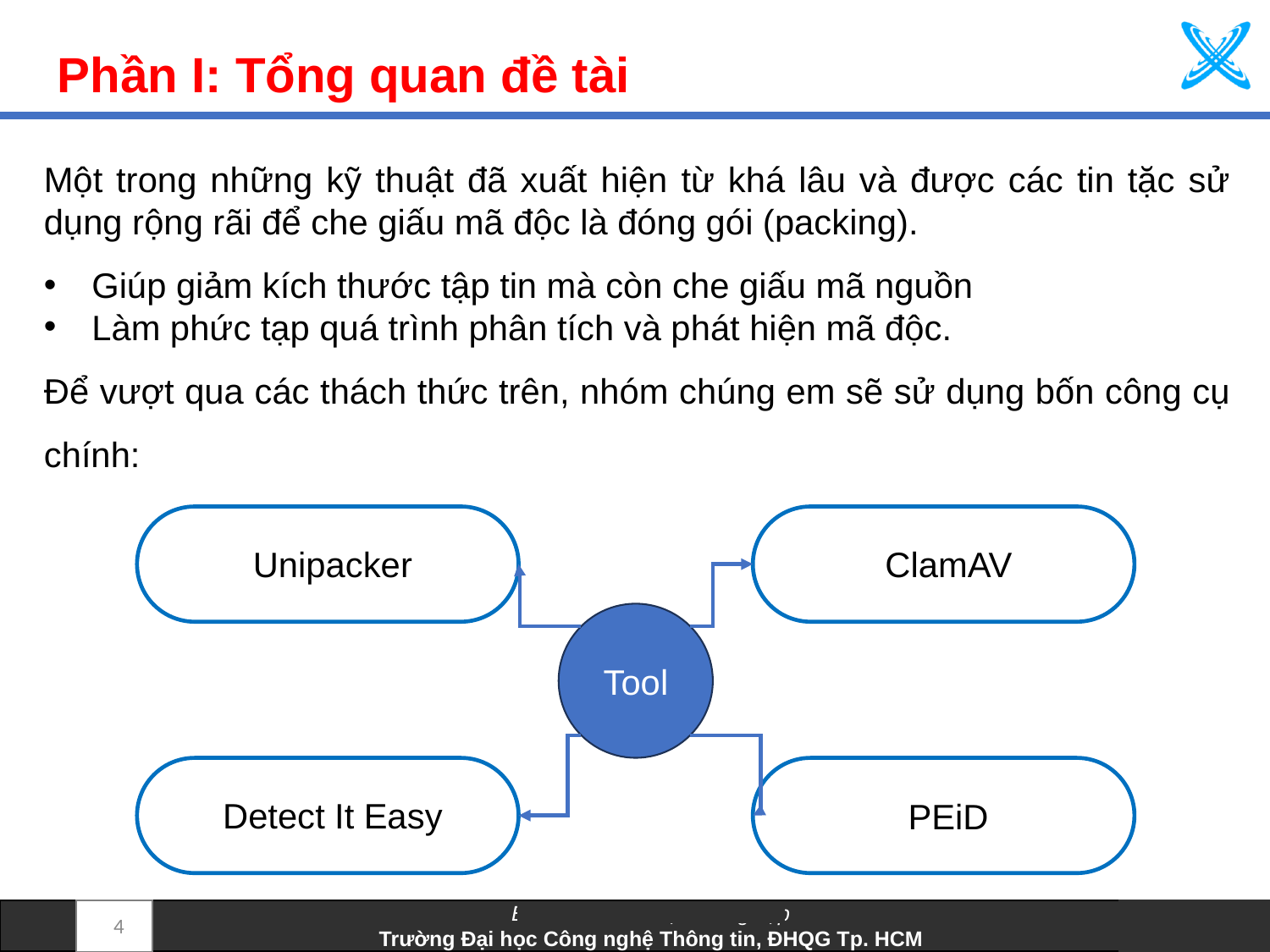

Phần I: Tổng quan đề tài
Một trong những kỹ thuật đã xuất hiện từ khá lâu và được các tin tặc sử dụng rộng rãi để che giấu mã độc là đóng gói (packing).
Giúp giảm kích thước tập tin mà còn che giấu mã nguồn
Làm phức tạp quá trình phân tích và phát hiện mã độc.
Để vượt qua các thách thức trên, nhóm chúng em sẽ sử dụng bốn công cụ chính:

 Unipacker
 ClamAV
Tool

 Detect It Easy
 PEiD
4